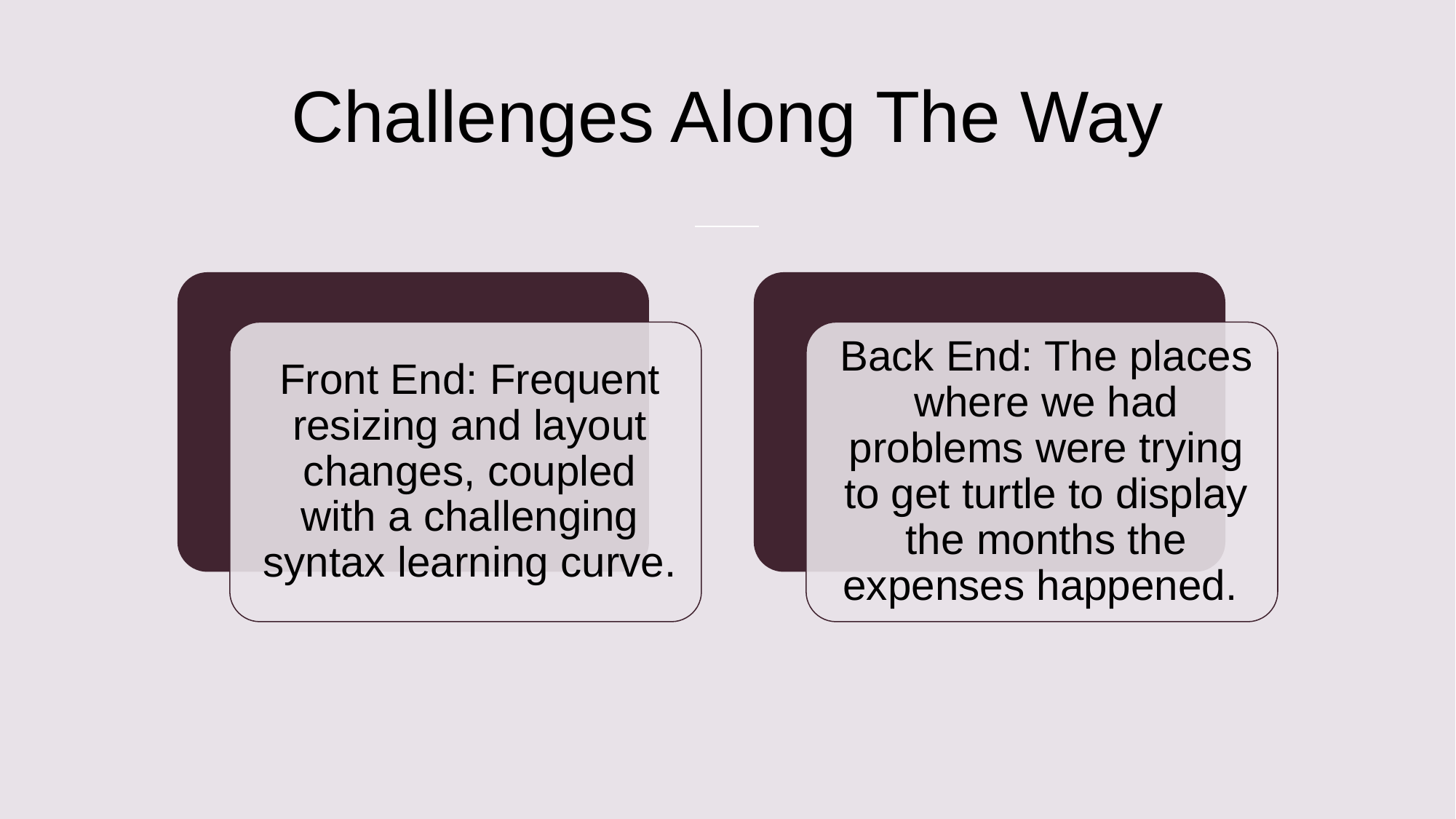

# Challenges Along The Way
Front End: Frequent resizing and layout changes, coupled with a challenging syntax learning curve.
Back End: The places where we had problems were trying to get turtle to display the months the expenses happened.